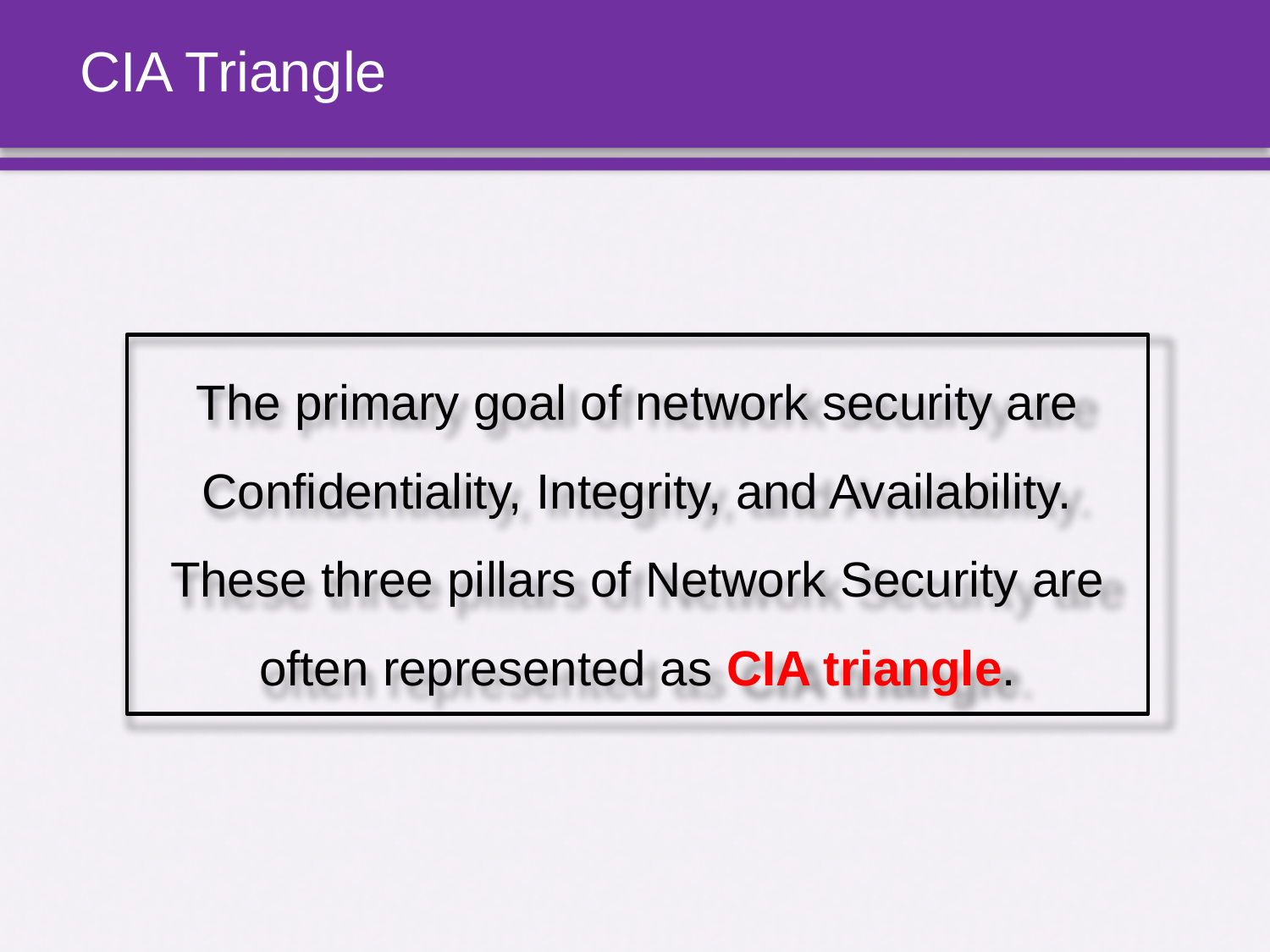

# CIA Triangle
The primary goal of network security are Confidentiality, Integrity, and Availability. These three pillars of Network Security are often represented as CIA triangle.